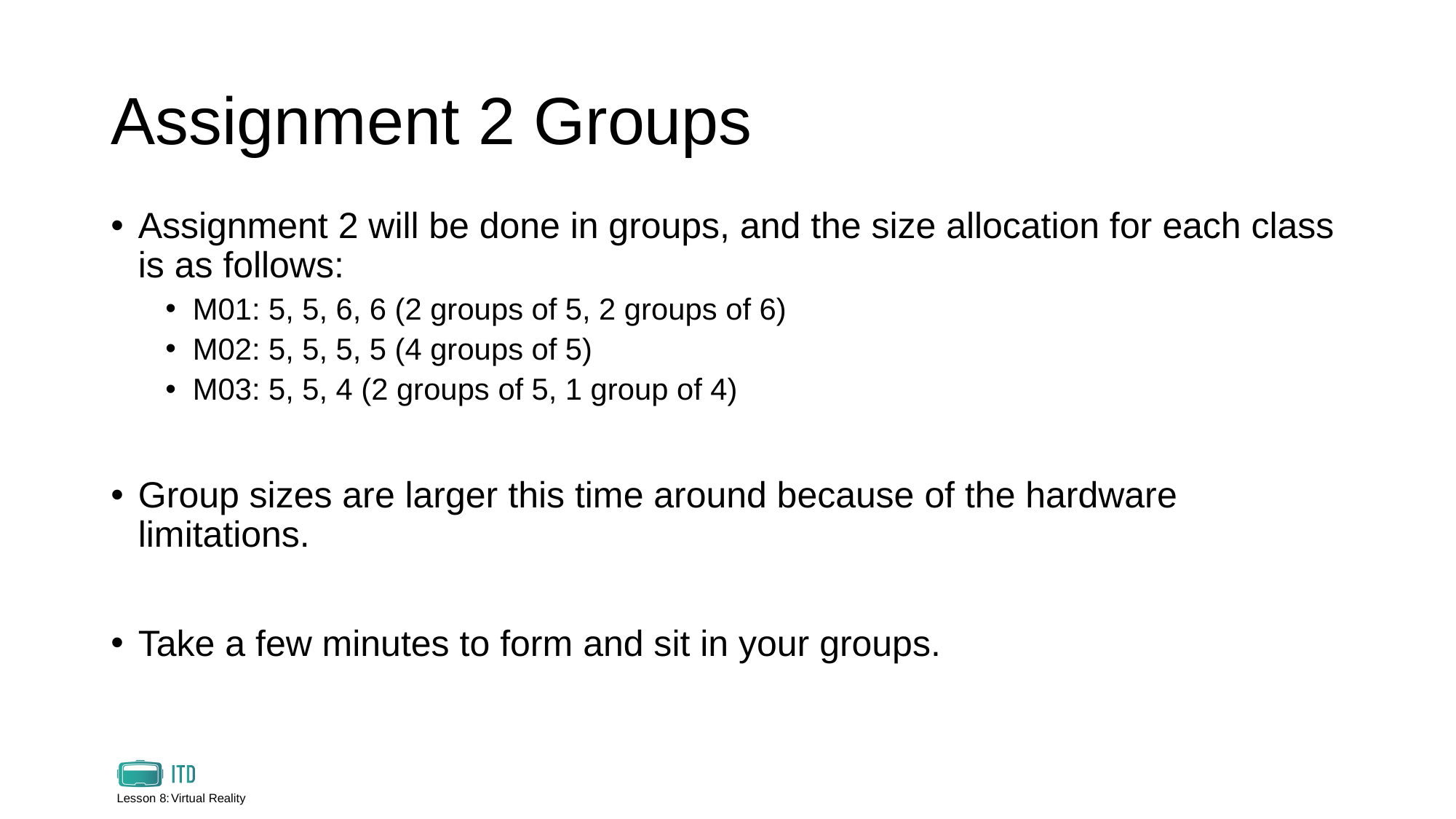

# Assignment 2 Groups
Assignment 2 will be done in groups, and the size allocation for each class is as follows:
M01: 5, 5, 6, 6 (2 groups of 5, 2 groups of 6)
M02: 5, 5, 5, 5 (4 groups of 5)
M03: 5, 5, 4 (2 groups of 5, 1 group of 4)

Group sizes are larger this time around because of the hardware limitations.

Take a few minutes to form and sit in your groups.